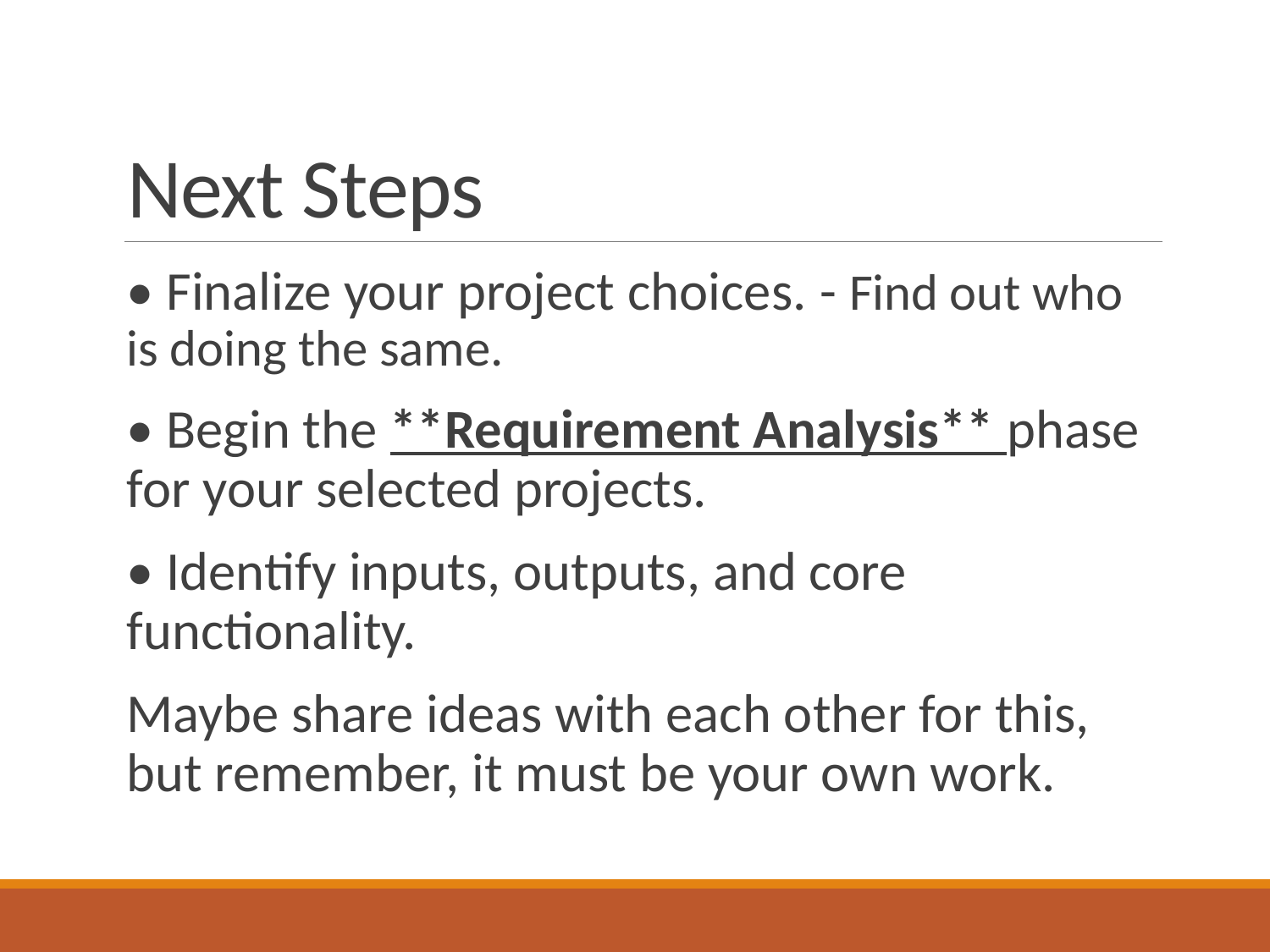

# Next Steps
• Finalize your project choices. - Find out who is doing the same.
• Begin the **Requirement Analysis** phase for your selected projects.
• Identify inputs, outputs, and core functionality.
Maybe share ideas with each other for this, but remember, it must be your own work.